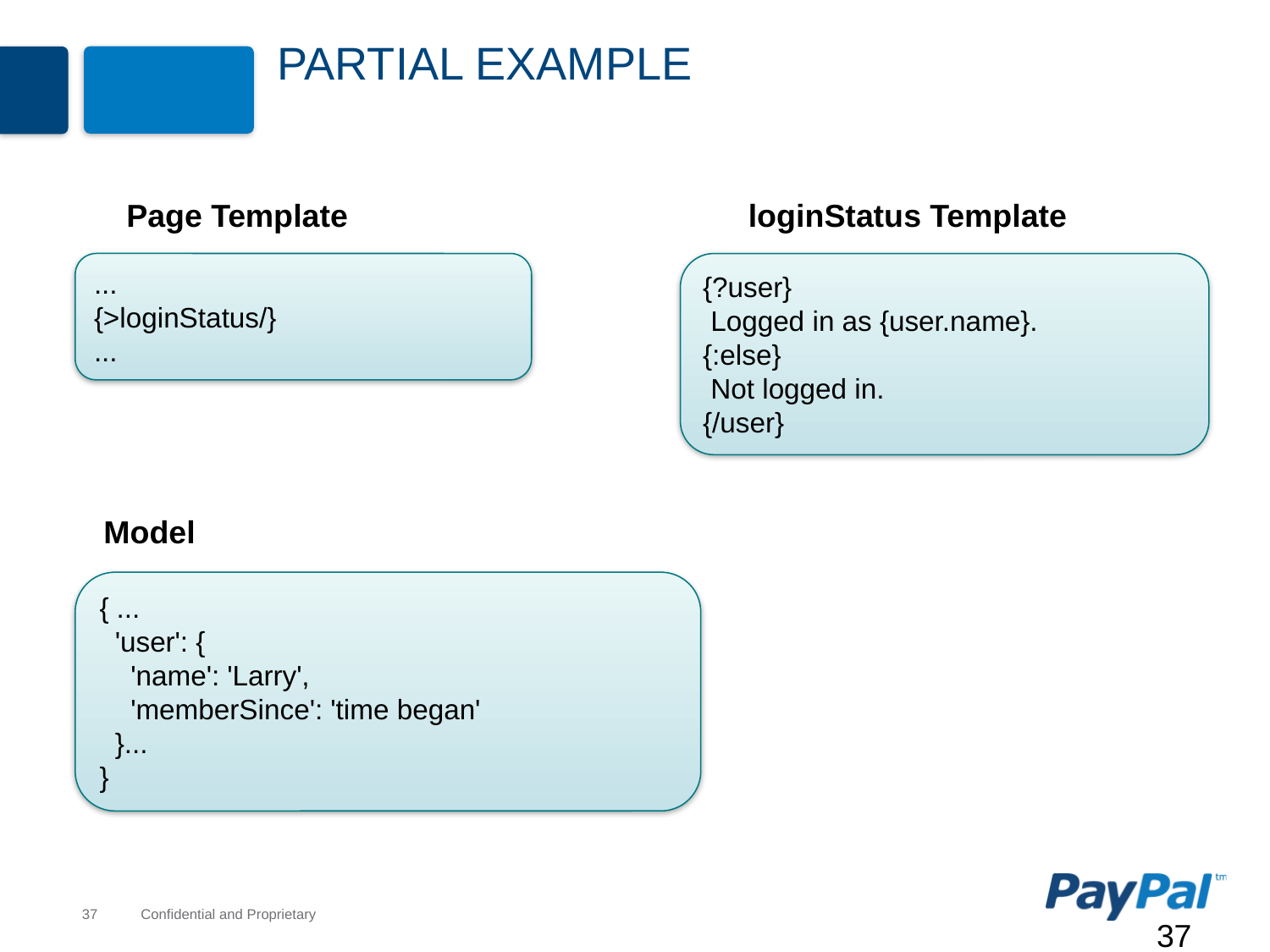

# Partial Example
Page Template
loginStatus Template
...
{>loginStatus/}
...
{?user}
 Logged in as {user.name}.
{:else}
 Not logged in.
{/user}
Model
{ ...
  'user': {
    'name': 'Larry',
    'memberSince': 'time began'
  }...
}
37